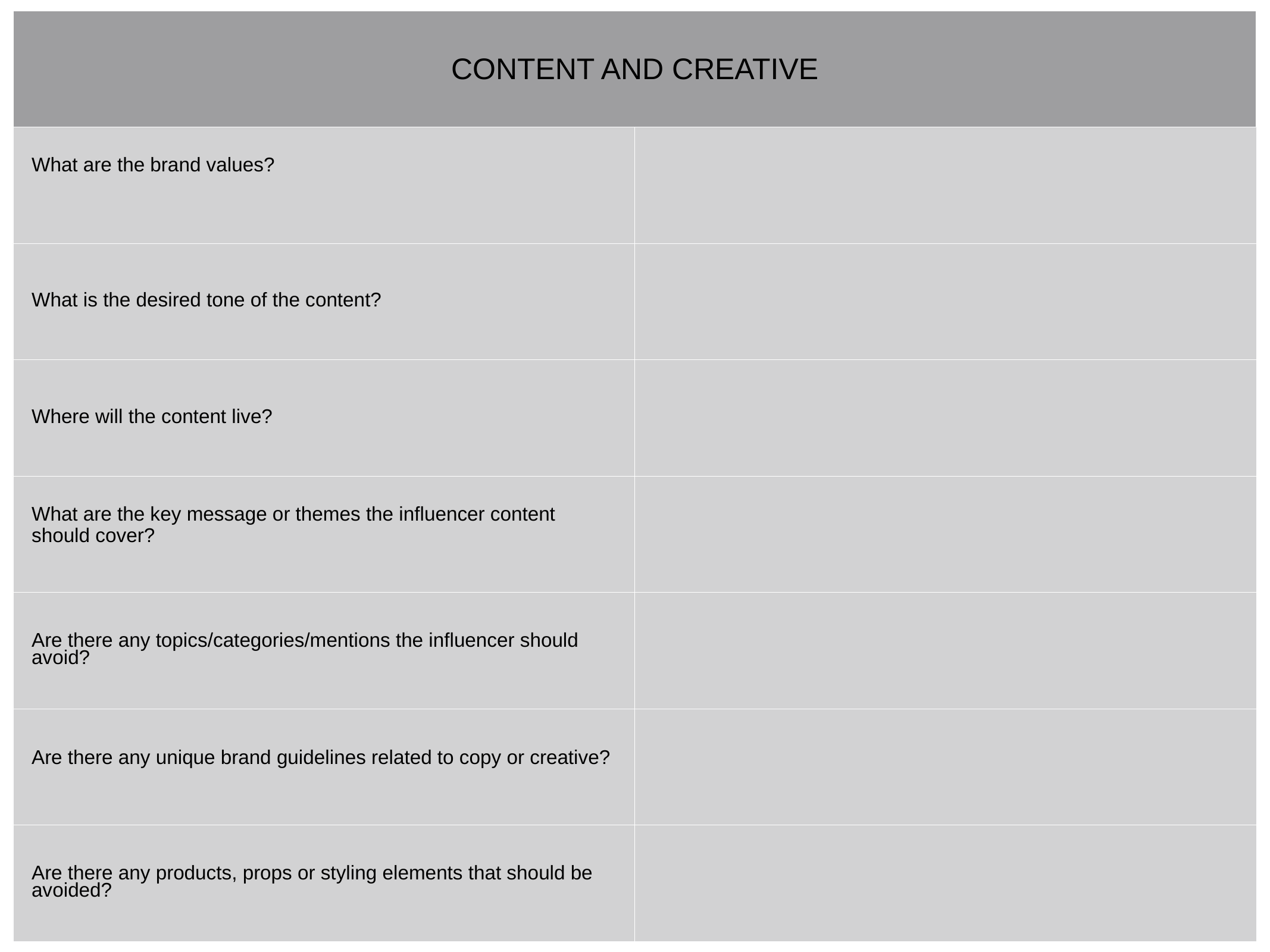

| CONTENT AND CREATIVE |  |
| --- | --- |
| What are the brand values? |  |
| What is the desired tone of the content? |  |
| Where will the content live? |  |
| What are the key message or themes the influencer content should cover? |  |
| Are there any topics/categories/mentions the influencer should avoid? |  |
| Are there any unique brand guidelines related to copy or creative? |  |
| Are there any products, props or styling elements that should be avoided? |  |